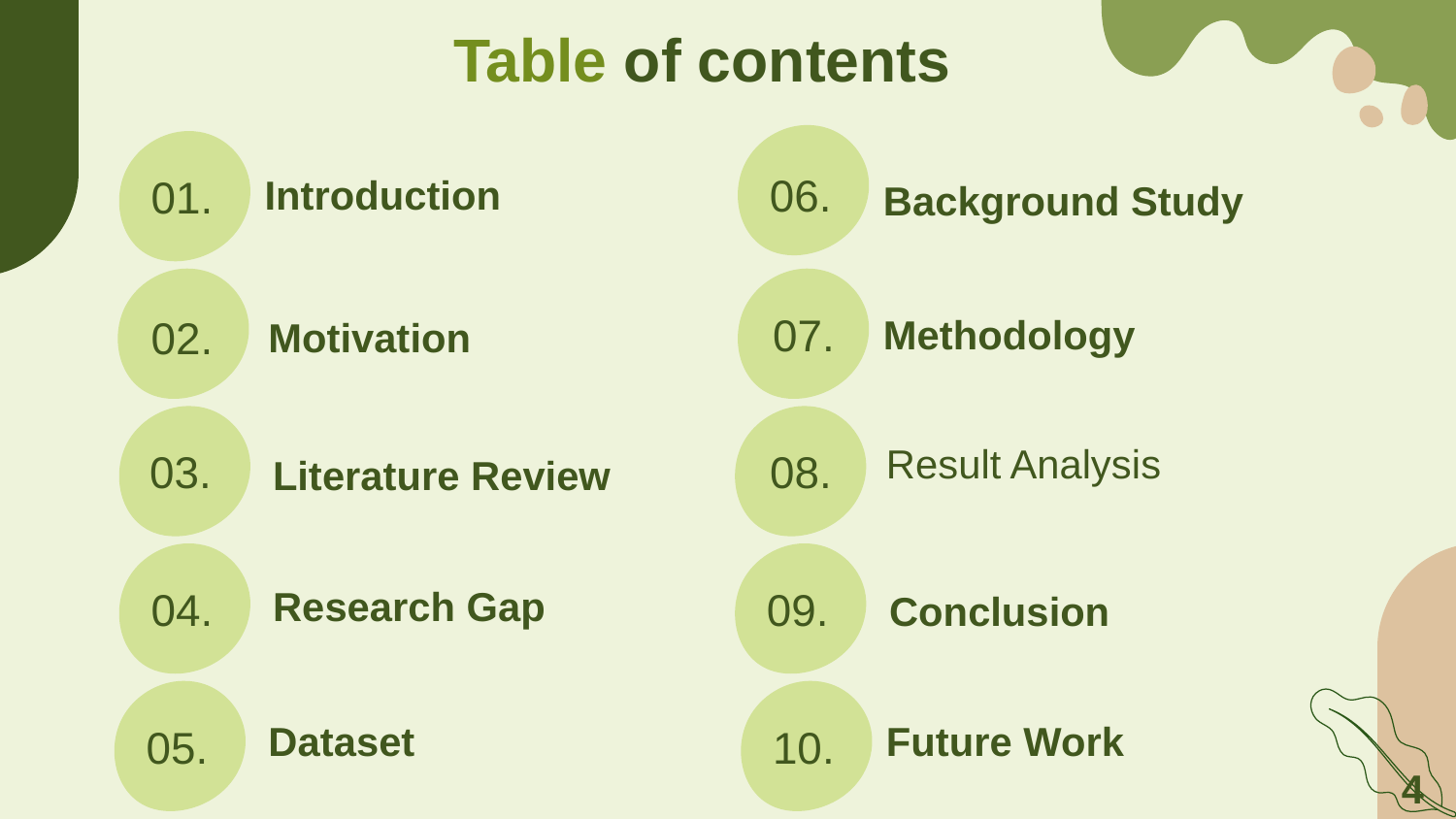

Table of contents

# Introduction
06.
Background Study
01.

Methodology
Motivation
07.
02.

Result Analysis
Literature Review
08.
03.
09.
04.
Research Gap
Conclusion
10.
05.
Future Work
Dataset
4